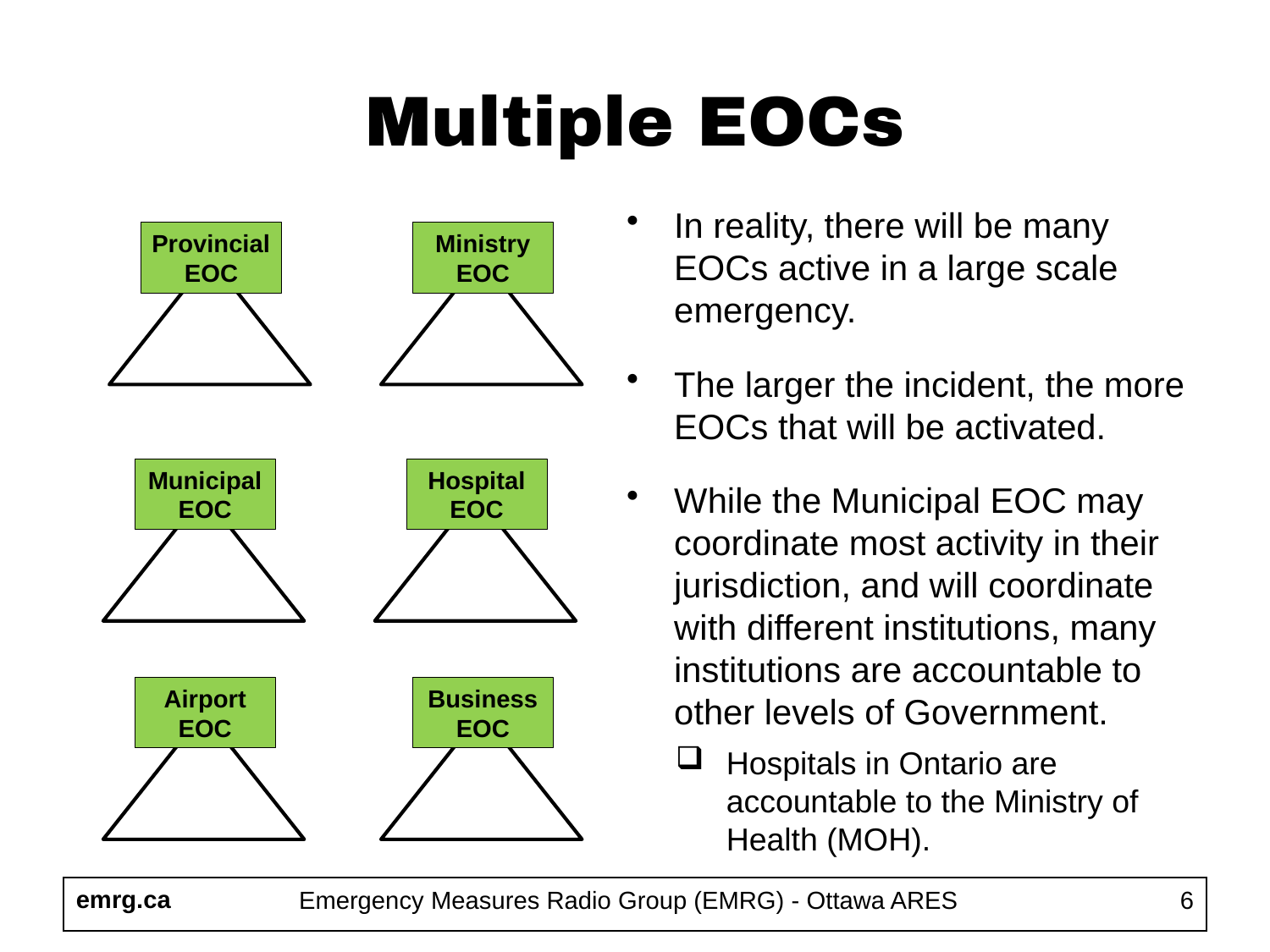

# Multiple EOCs
In reality, there will be many EOCs active in a large scale emergency.
The larger the incident, the more EOCs that will be activated.
While the Municipal EOC may coordinate most activity in their jurisdiction, and will coordinate with different institutions, many institutions are accountable to other levels of Government.
Hospitals in Ontario are accountable to the Ministry of Health (MOH).
Provincial
EOC
Ministry
EOC

Municipal
EOC
Hospital
EOC

Airport
EOC
Business
EOC

Emergency Measures Radio Group (EMRG) - Ottawa ARES
6